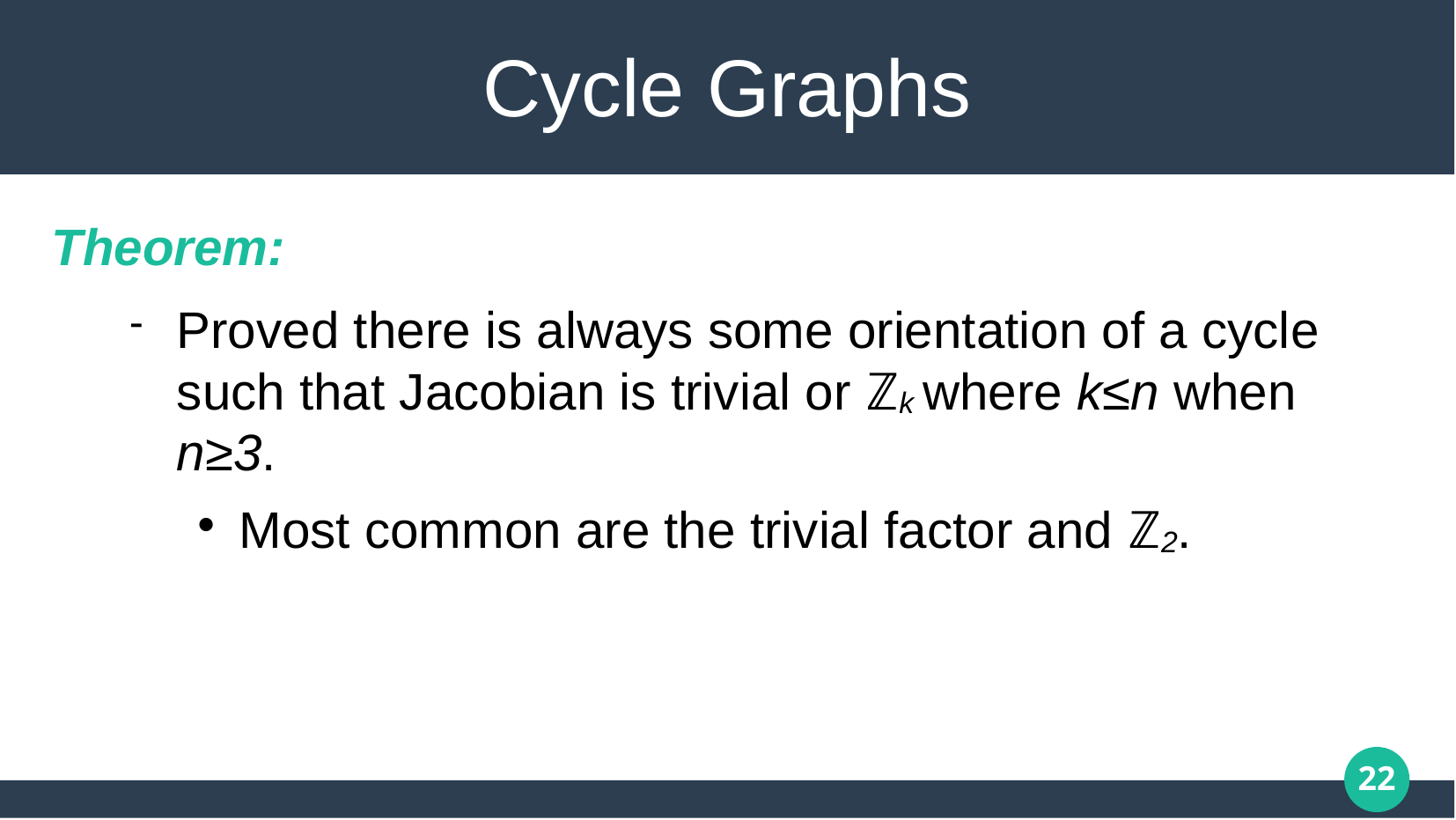

# Cycle Graphs
Theorem:
Proved there is always some orientation of a cycle such that Jacobian is trivial or ℤk where k≤n when n≥3.
Most common are the trivial factor and ℤ2.